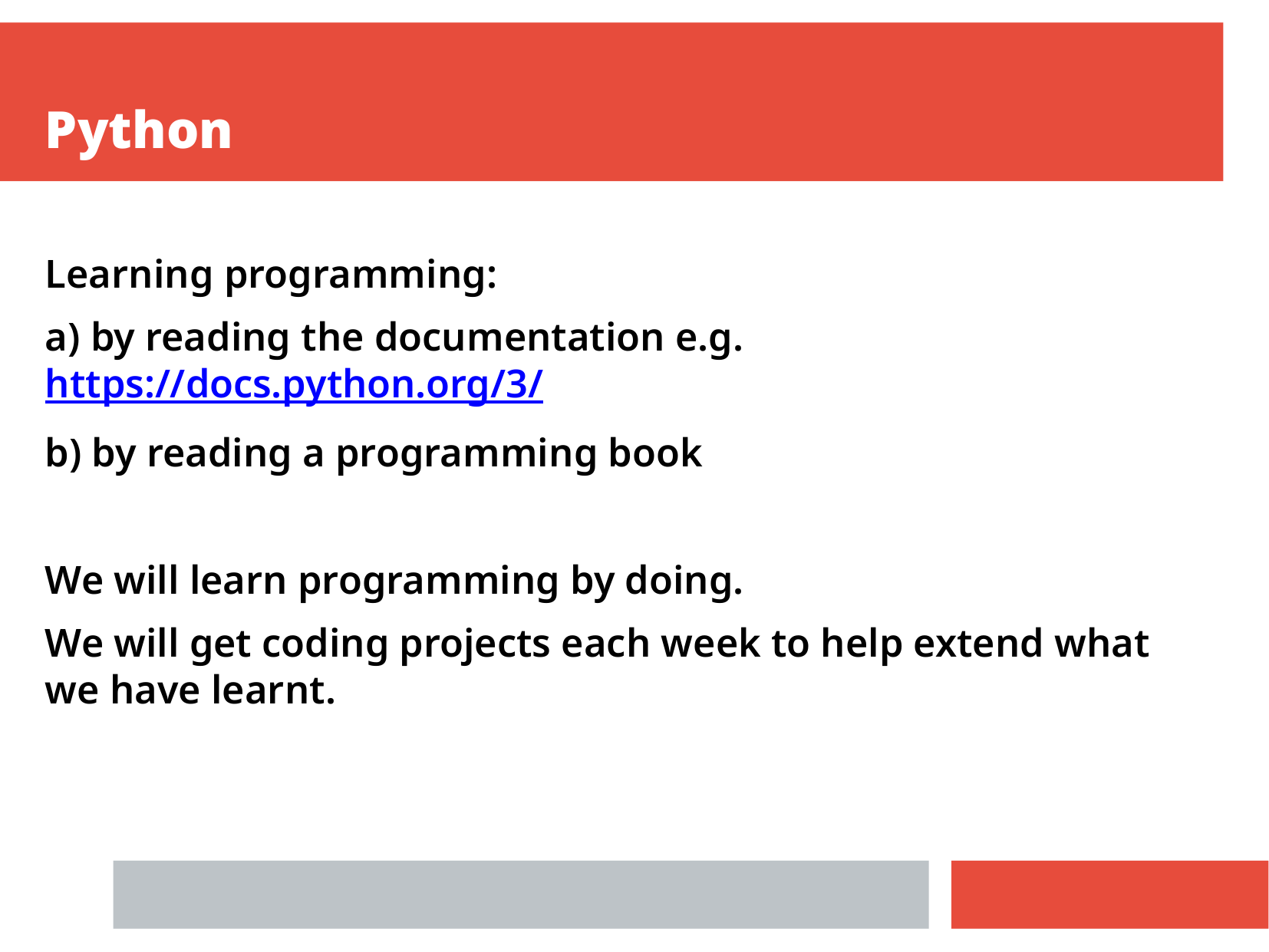

Python
Learning programming:
a) by reading the documentation e.g.  https://docs.python.org/3/
b) by reading a programming book

We will learn programming by doing.
We will get coding projects each week to help extend what we have learnt.